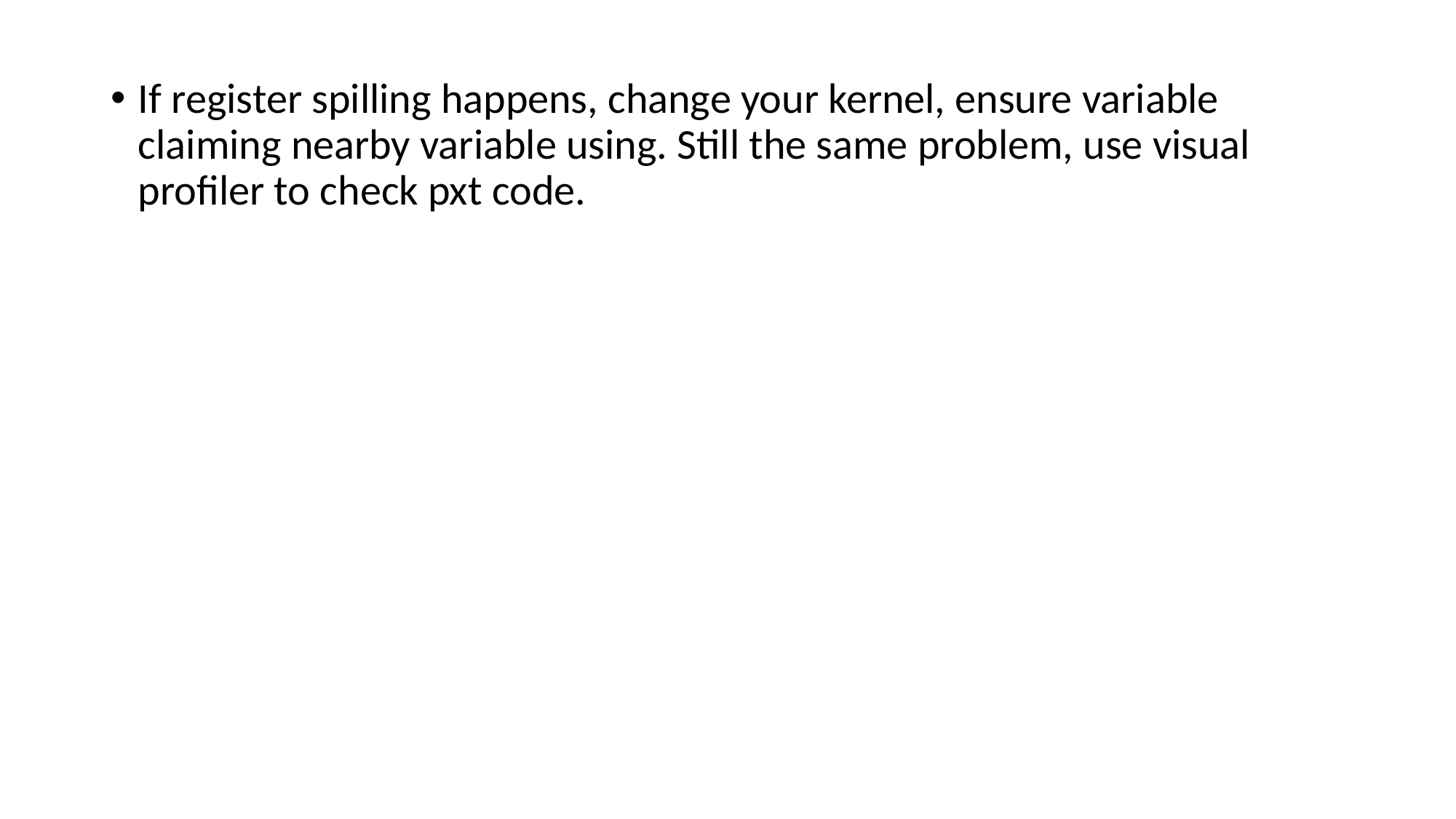

If register spilling happens, change your kernel, ensure variable claiming nearby variable using. Still the same problem, use visual profiler to check pxt code.